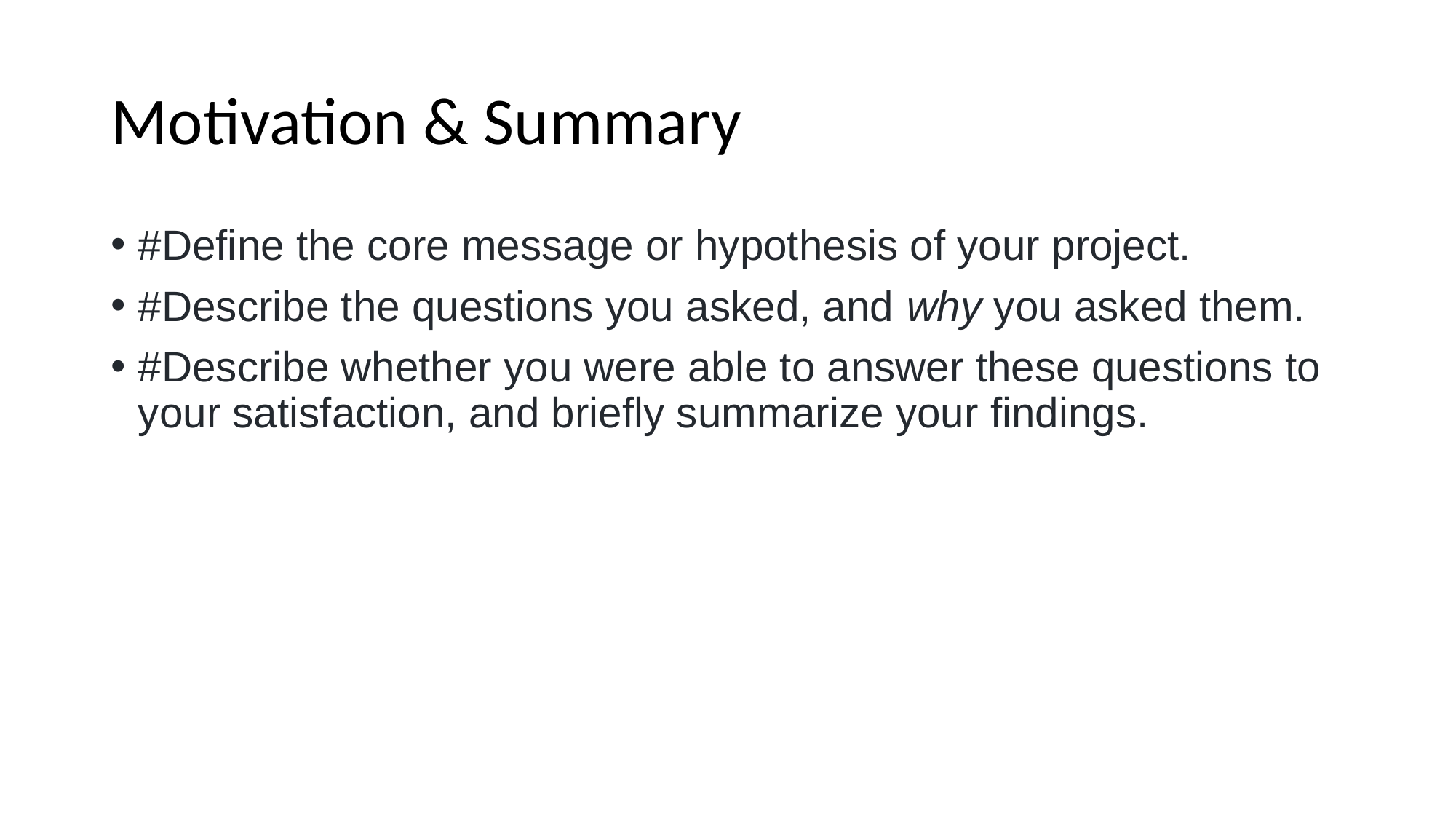

# Motivation & Summary
#Define the core message or hypothesis of your project.
#Describe the questions you asked, and why you asked them.
#Describe whether you were able to answer these questions to your satisfaction, and briefly summarize your findings.